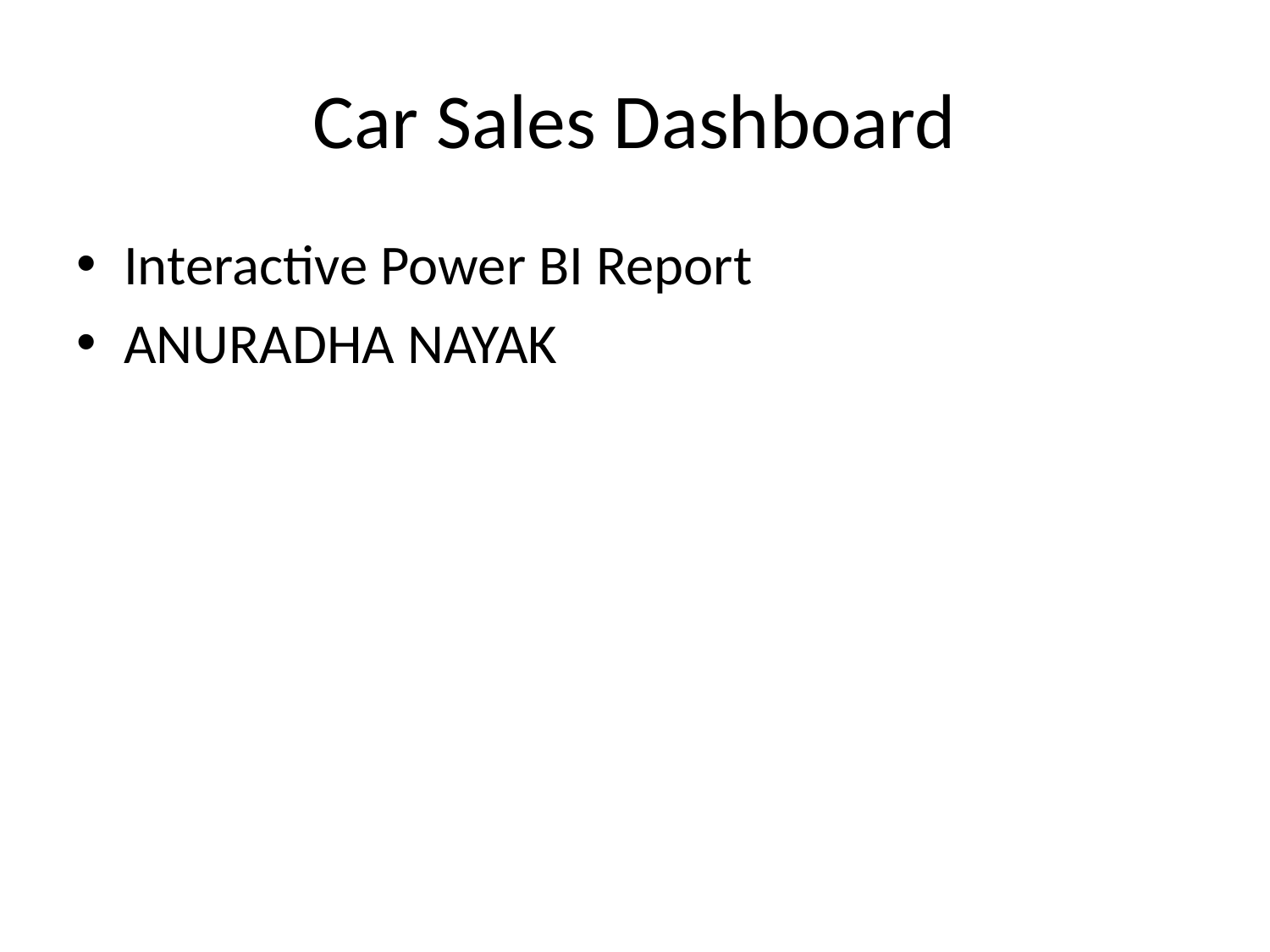

# Car Sales Dashboard
Interactive Power BI Report
ANURADHA NAYAK